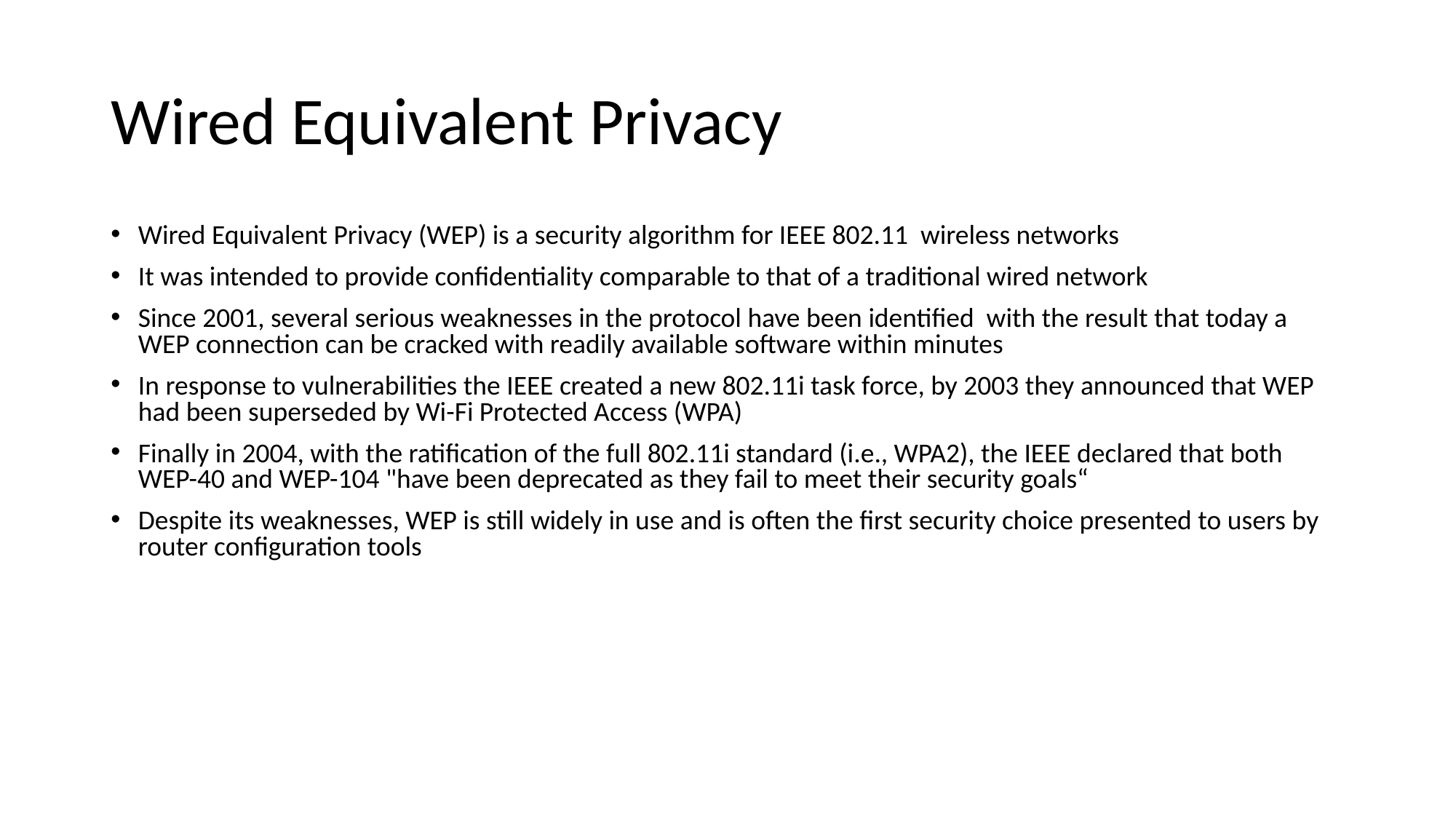

Wired Equivalent Privacy
Wired Equivalent Privacy (WEP) is a security algorithm for IEEE 802.11  wireless networks
It was intended to provide confidentiality comparable to that of a traditional wired network
Since 2001, several serious weaknesses in the protocol have been identified  with the result that today a WEP connection can be cracked with readily available software within minutes
In response to vulnerabilities the IEEE created a new 802.11i task force, by 2003 they announced that WEP had been superseded by Wi-Fi Protected Access (WPA)
Finally in 2004, with the ratification of the full 802.11i standard (i.e., WPA2), the IEEE declared that both WEP-40 and WEP-104 "have been deprecated as they fail to meet their security goals“
Despite its weaknesses, WEP is still widely in use and is often the first security choice presented to users by router configuration tools